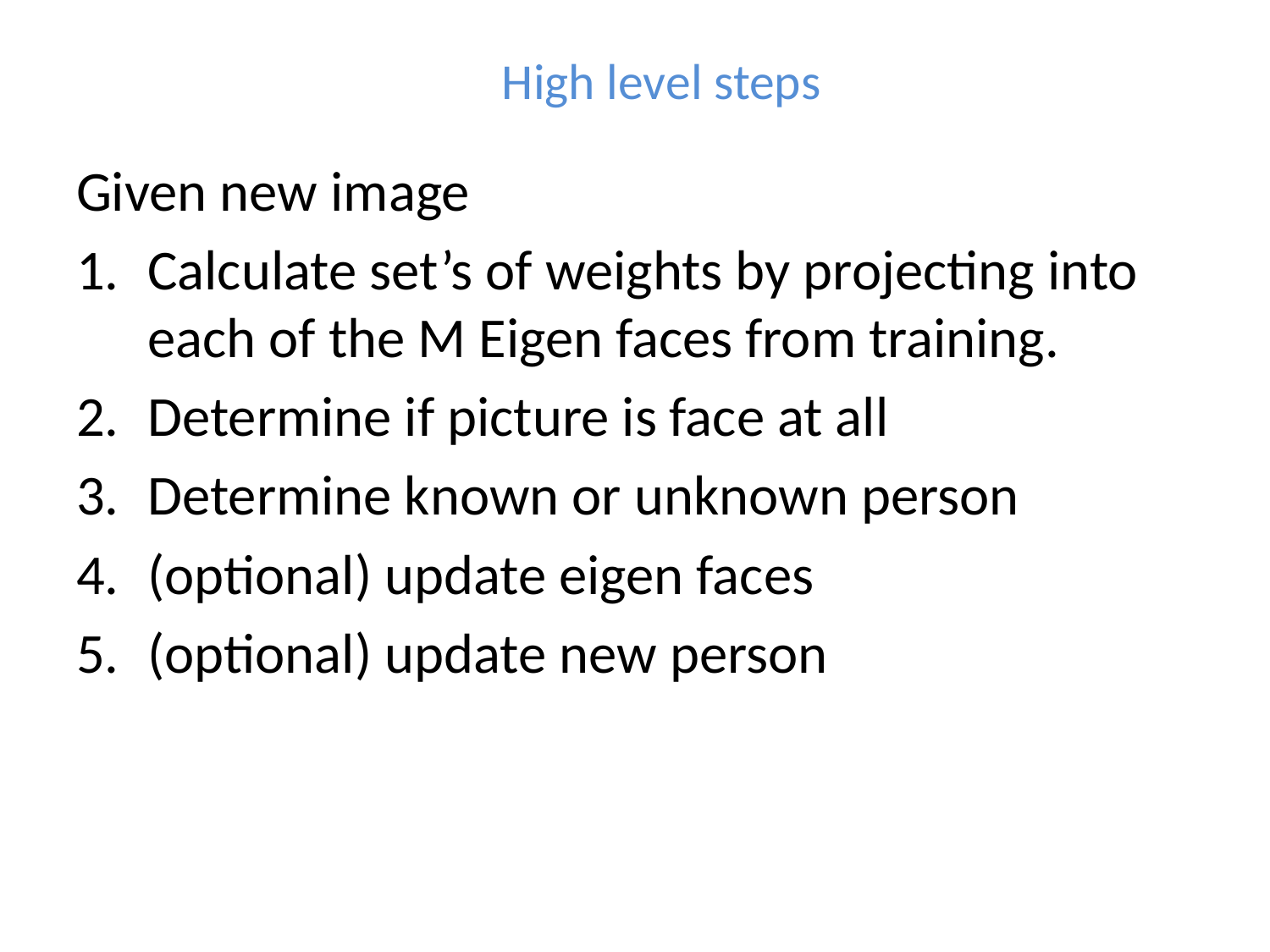

# High level steps
Given new image
Calculate set’s of weights by projecting into each of the M Eigen faces from training.
Determine if picture is face at all
Determine known or unknown person
(optional) update eigen faces
(optional) update new person